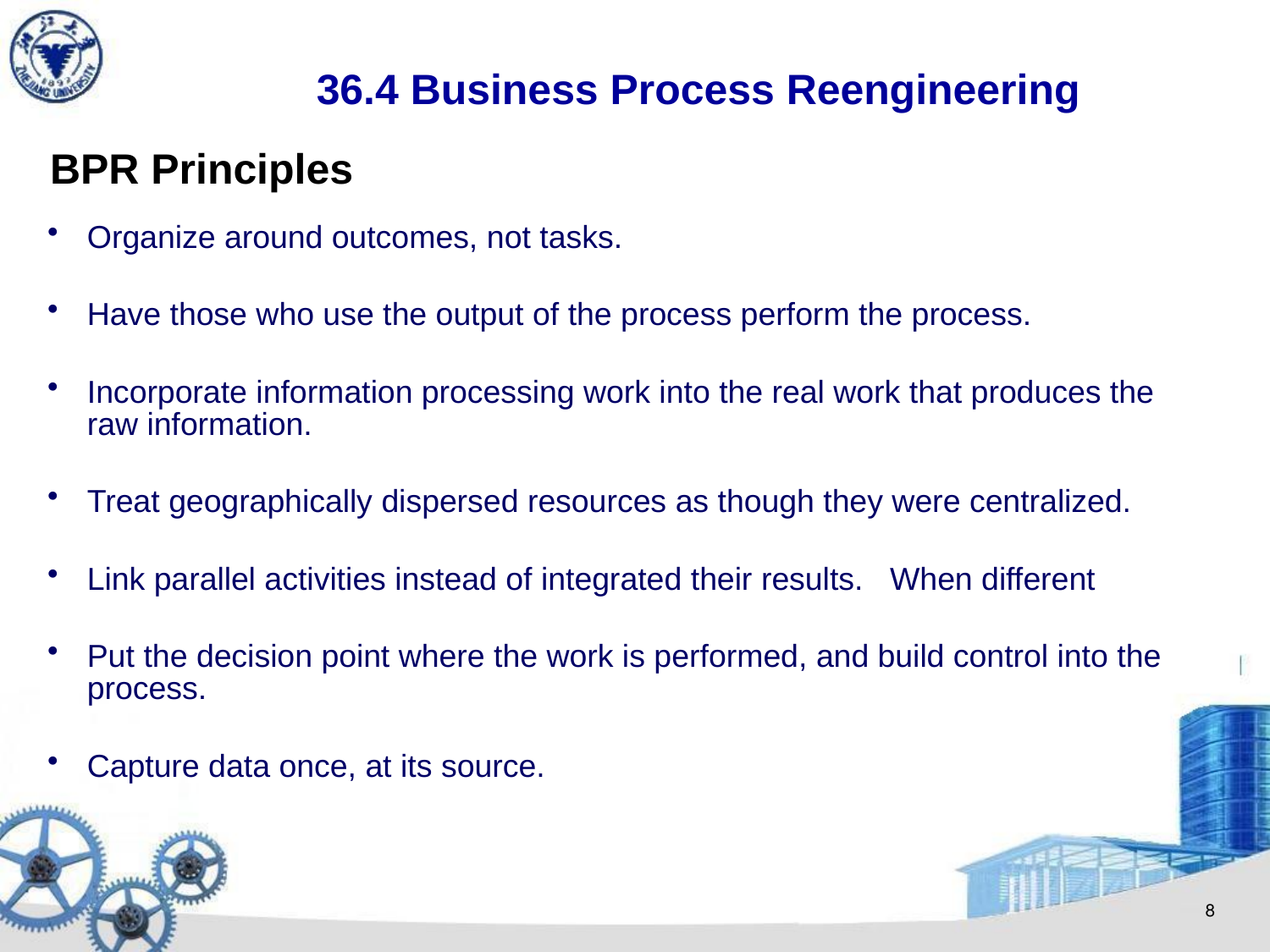

36.4 Business Process Reengineering
BPR Principles
Organize around outcomes, not tasks.

Have those who use the output of the process perform the process.

Incorporate information processing work into the real work that produces the raw information.

Treat geographically dispersed resources as though they were centralized.

Link parallel activities instead of integrated their results.   When different

Put the decision point where the work is performed, and build control into the process.

Capture data once, at its source.
8